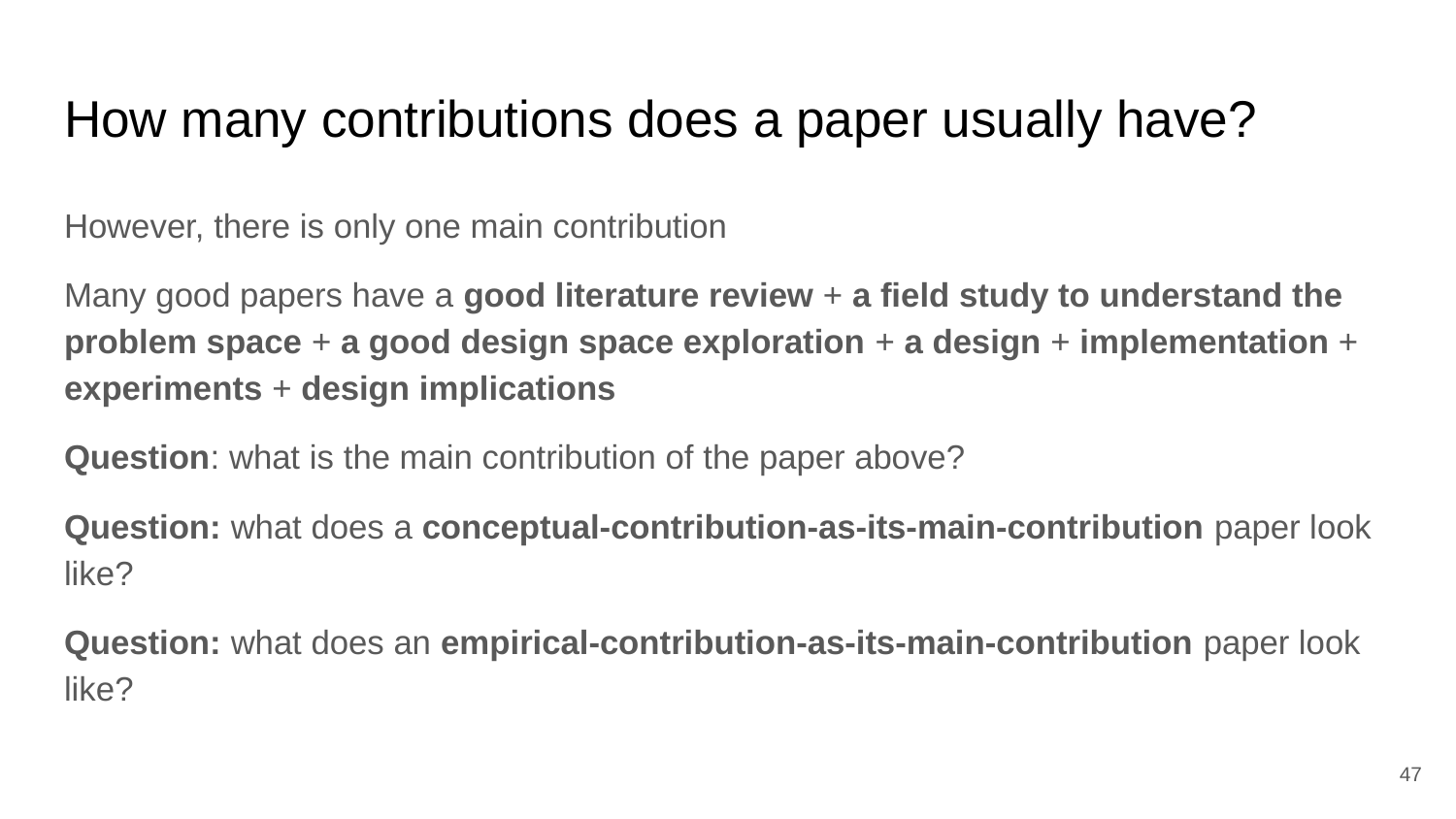

# How many contributions does a paper usually have?
However, there is only one main contribution
Many good papers have a good literature review + a field study to understand the problem space + a good design space exploration + a design + implementation + experiments + design implications
Question: what is the main contribution of the paper above?
Question: what does a conceptual-contribution-as-its-main-contribution paper look like?
Question: what does an empirical-contribution-as-its-main-contribution paper look like?
47